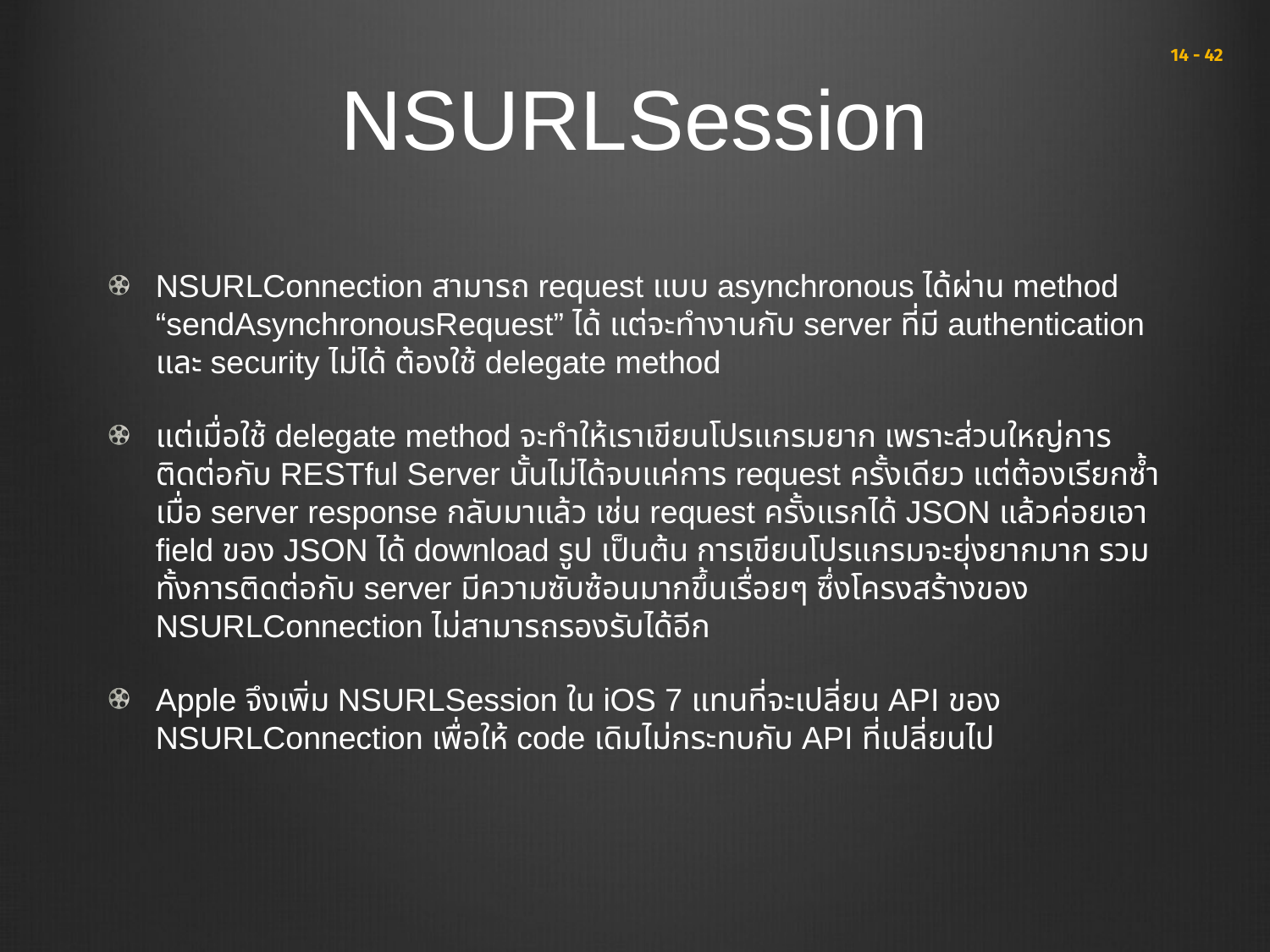

# NSURLSession
 14 - 42
NSURLConnection สามารถ request แบบ asynchronous ได้ผ่าน method “sendAsynchronousRequest” ได้ แต่จะทำงานกับ server ที่มี authentication และ security ไม่ได้ ต้องใช้ delegate method
แต่เมื่อใช้ delegate method จะทำให้เราเขียนโปรแกรมยาก เพราะส่วนใหญ่การติดต่อกับ RESTful Server นั้นไม่ได้จบแค่การ request ครั้งเดียว แต่ต้องเรียกซ้ำเมื่อ server response กลับมาแล้ว เช่น request ครั้งแรกได้ JSON แล้วค่อยเอา field ของ JSON ได้ download รูป เป็นต้น การเขียนโปรแกรมจะยุ่งยากมาก รวมทั้งการติดต่อกับ server มีความซับซ้อนมากขึ้นเรื่อยๆ ซึ่งโครงสร้างของ NSURLConnection ไม่สามารถรองรับได้อีก
Apple จึงเพิ่ม NSURLSession ใน iOS 7 แทนที่จะเปลี่ยน API ของ NSURLConnection เพื่อให้ code เดิมไม่กระทบกับ API ที่เปลี่ยนไป